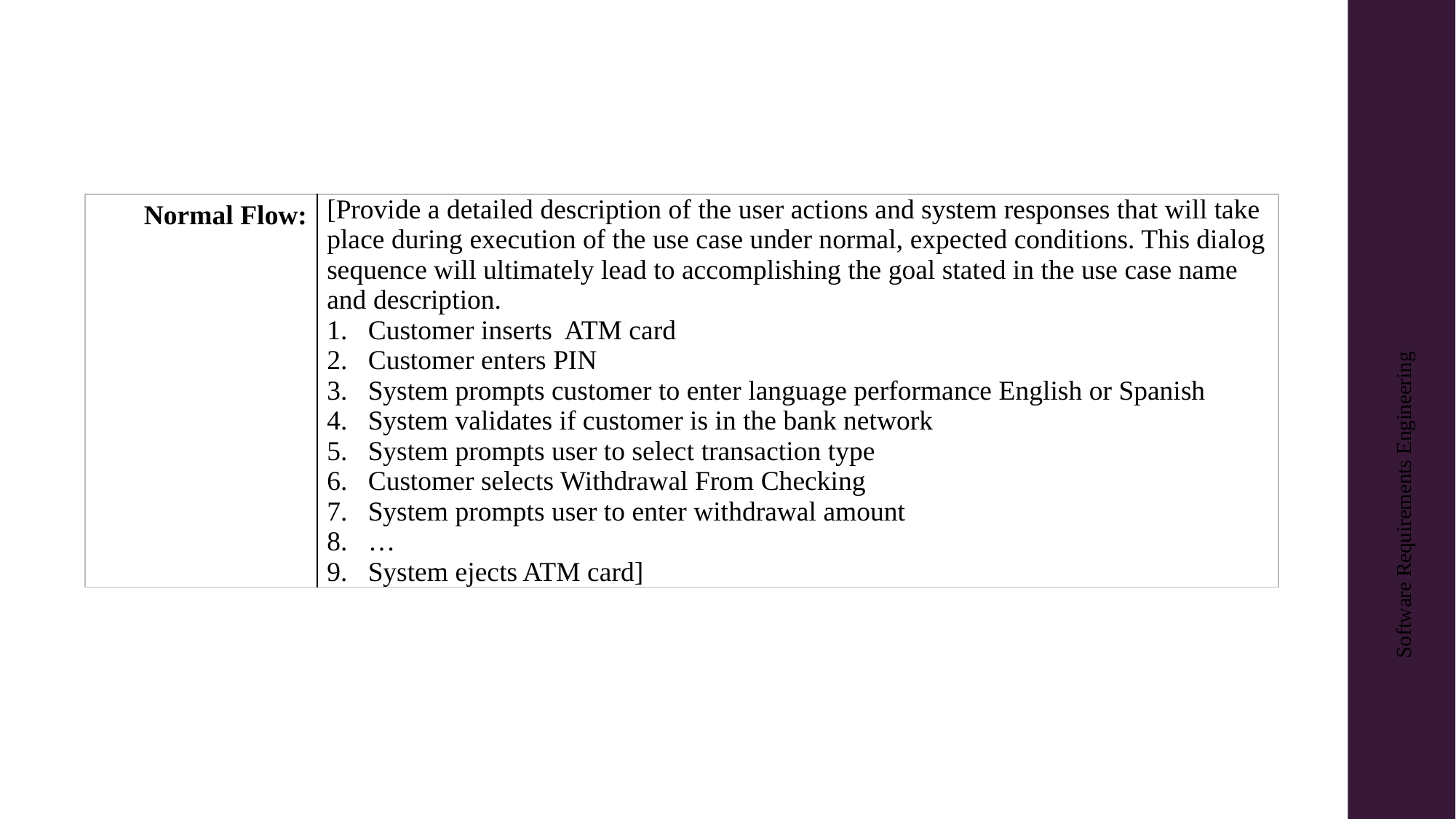

#
| Normal Flow: | [Provide a detailed description of the user actions and system responses that will take place during execution of the use case under normal, expected conditions. This dialog sequence will ultimately lead to accomplishing the goal stated in the use case name and description. Customer inserts ATM card Customer enters PIN System prompts customer to enter language performance English or Spanish System validates if customer is in the bank network System prompts user to select transaction type Customer selects Withdrawal From Checking System prompts user to enter withdrawal amount … System ejects ATM card] |
| --- | --- |
Software Requirements Engineering